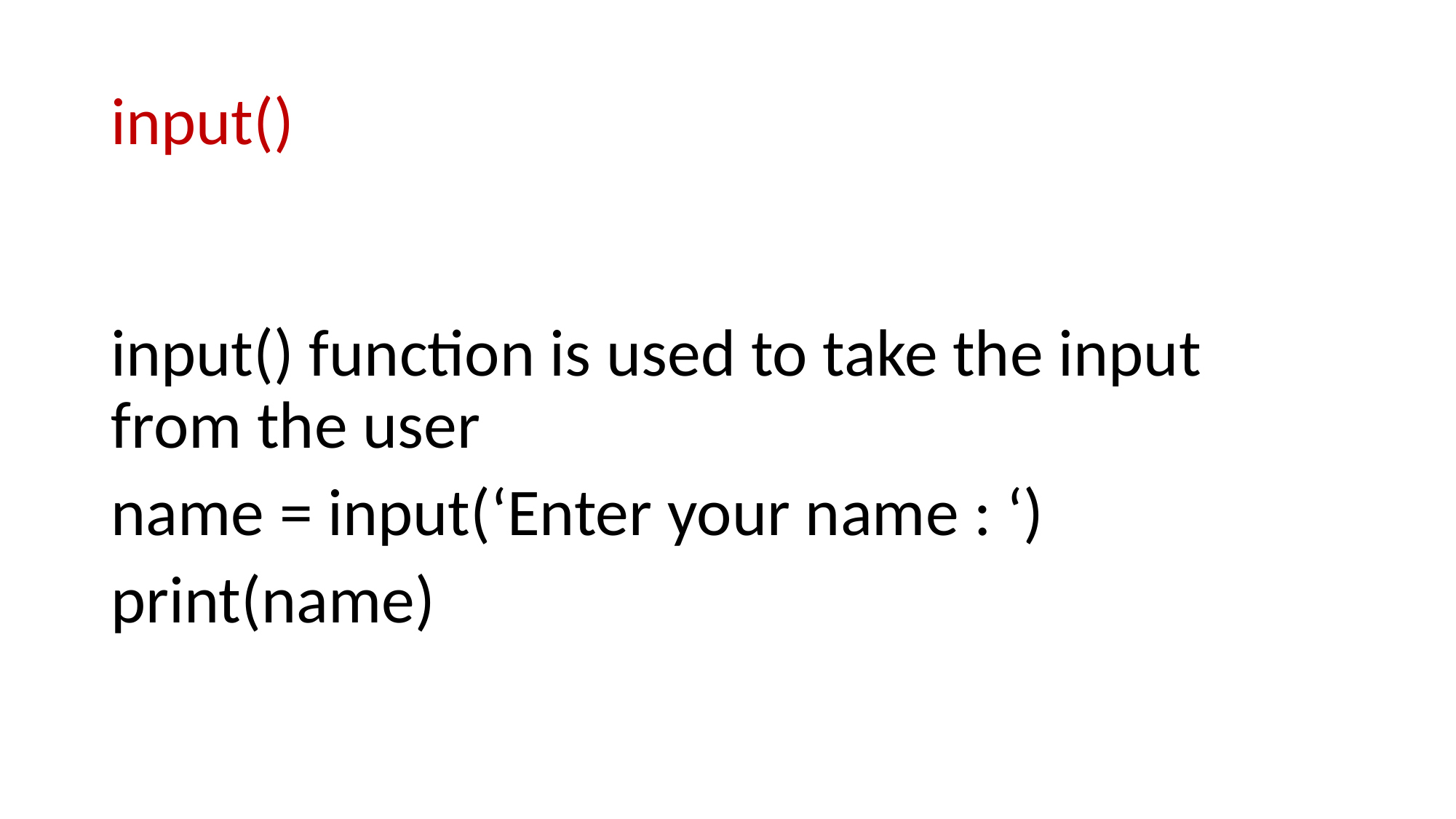

# input()

input() function is used to take the input from the user
name = input(‘Enter your name : ‘)
print(name)